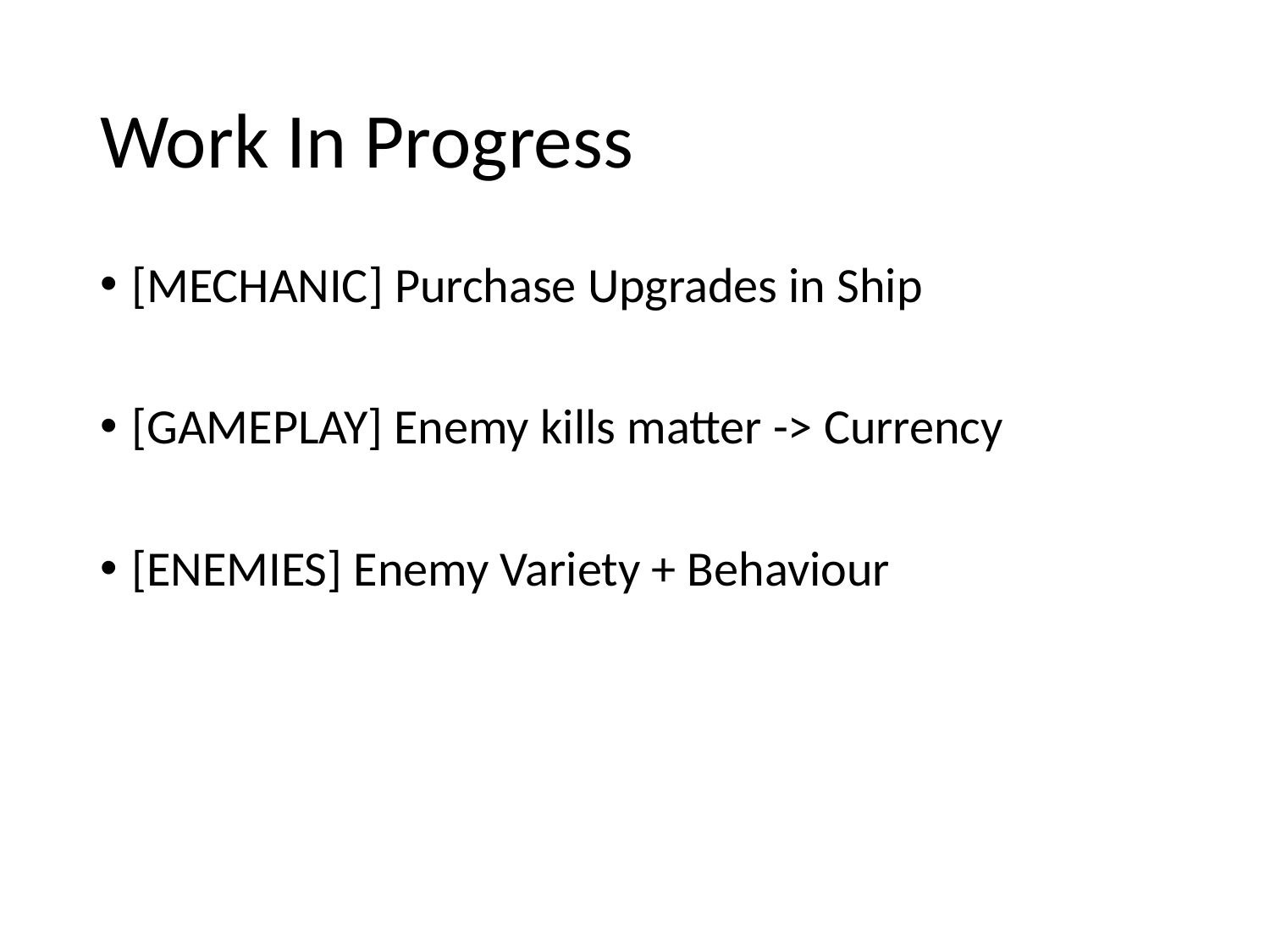

# Work In Progress
[MECHANIC] Purchase Upgrades in Ship

[GAMEPLAY] Enemy kills matter -> Currency

[ENEMIES] Enemy Variety + Behaviour